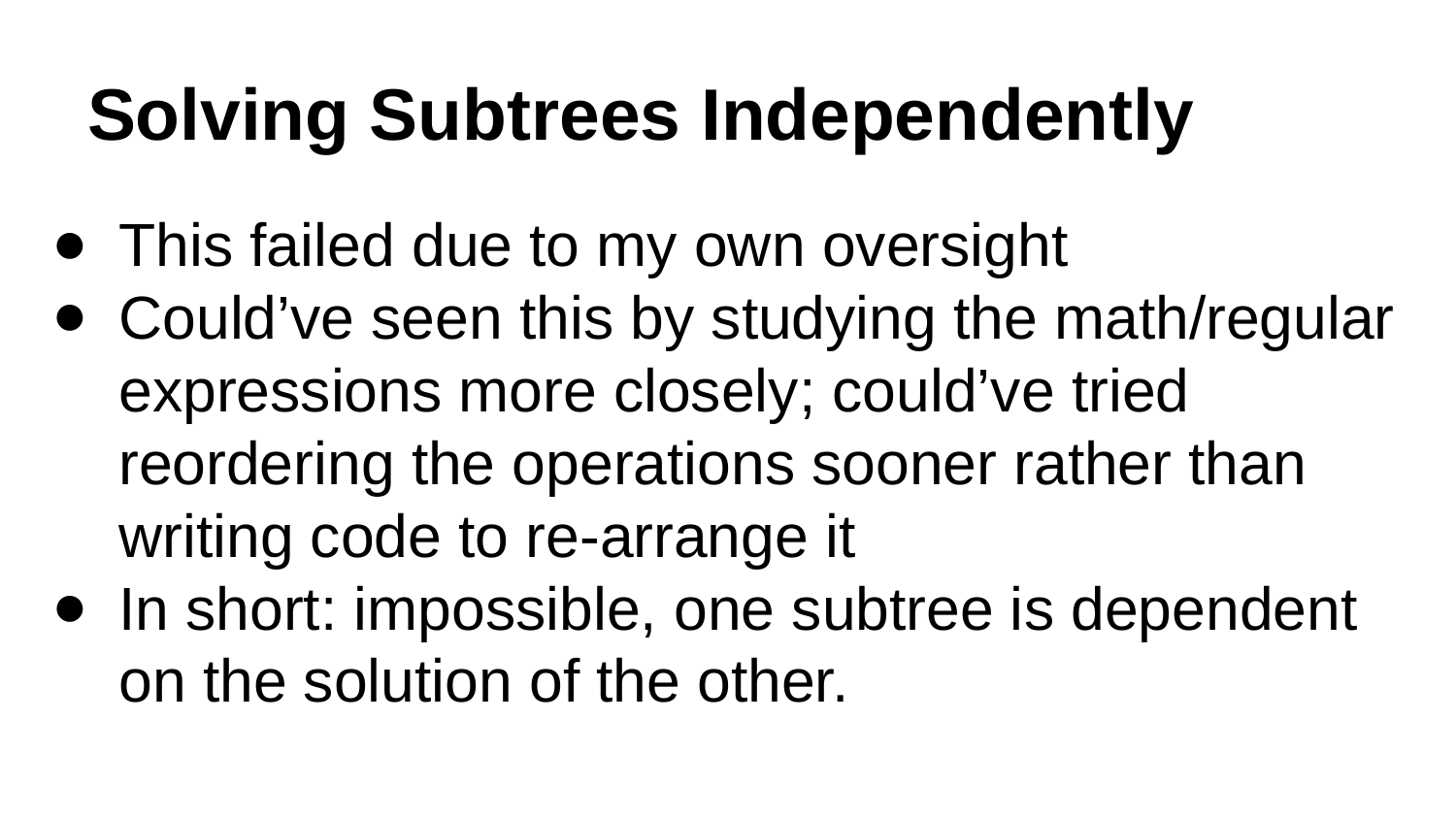

# Solving Subtrees Independently
This failed due to my own oversight
Could’ve seen this by studying the math/regular expressions more closely; could’ve tried reordering the operations sooner rather than writing code to re-arrange it
In short: impossible, one subtree is dependent on the solution of the other.